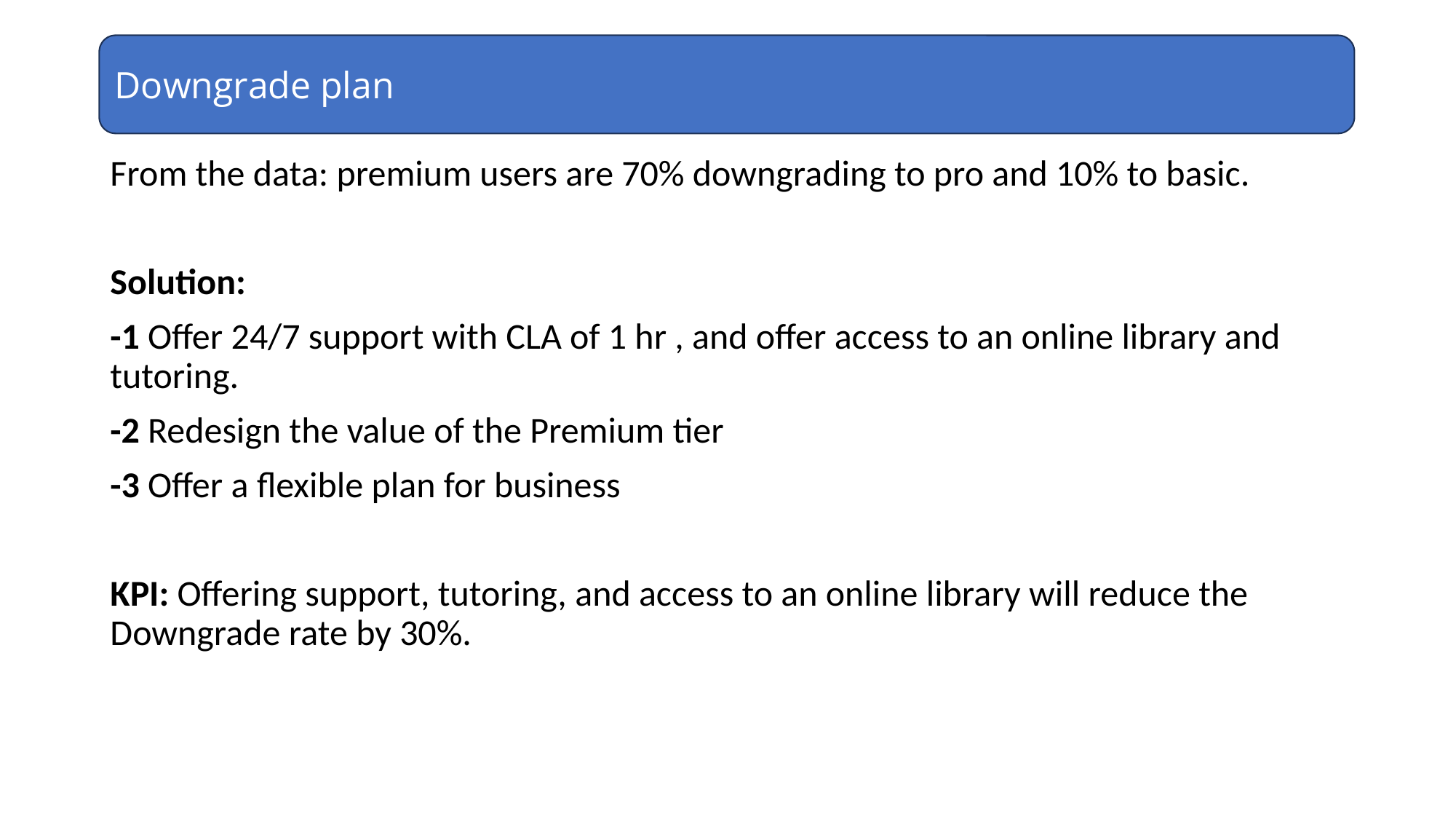

Downgrade plan
From the data: premium users are 70% downgrading to pro and 10% to basic.

Solution:
-1 Offer 24/7 support with CLA of 1 hr , and offer access to an online library and tutoring.
-2 Redesign the value of the Premium tier
-3 Offer a flexible plan for business

KPI: Offering support, tutoring, and access to an online library will reduce the Downgrade rate by 30%.